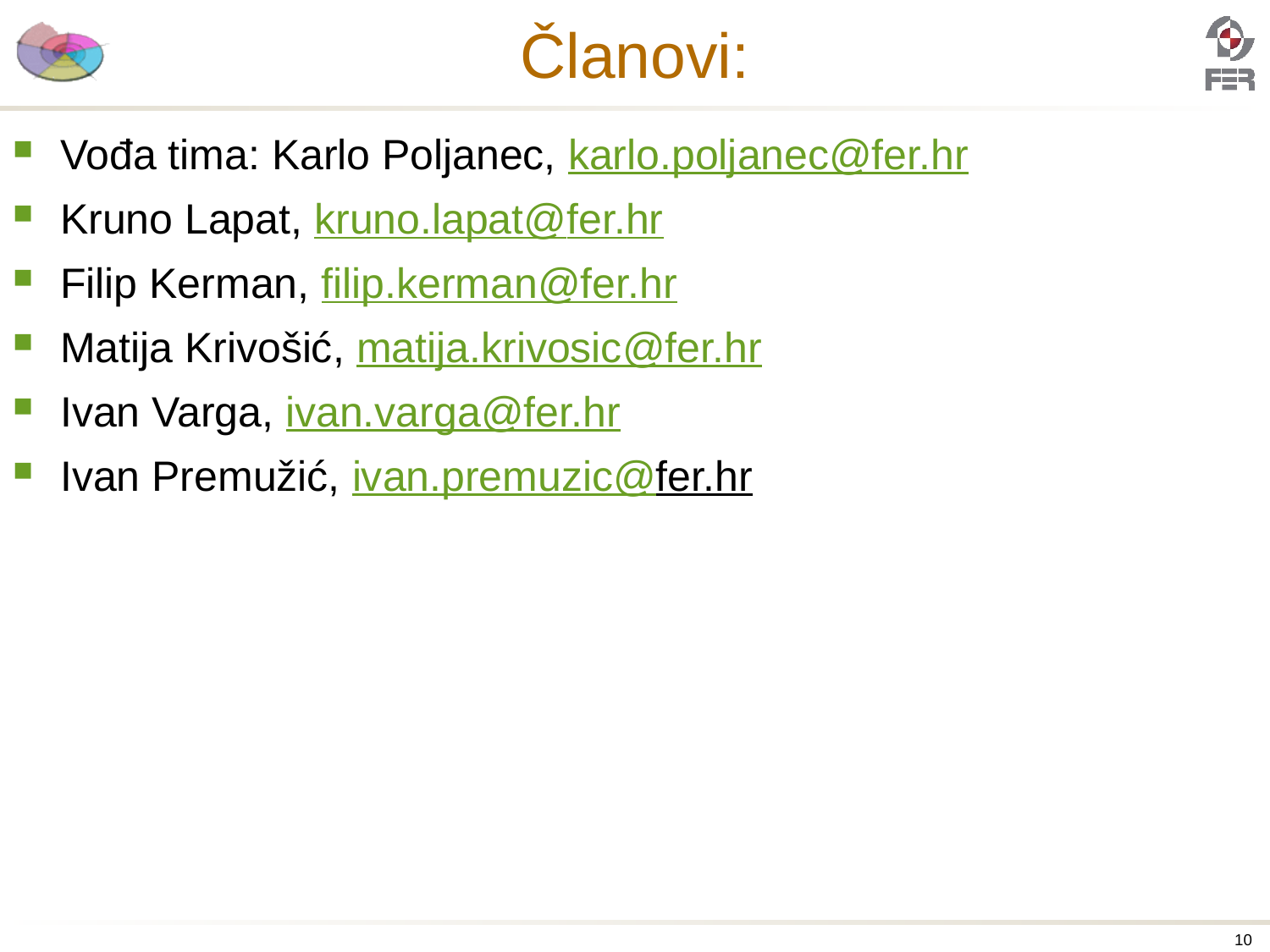

# Članovi:
Vođa tima: Karlo Poljanec, karlo.poljanec@fer.hr
Kruno Lapat, kruno.lapat@fer.hr
Filip Kerman, filip.kerman@fer.hr
Matija Krivošić, matija.krivosic@fer.hr
Ivan Varga, ivan.varga@fer.hr
Ivan Premužić, ivan.premuzic@fer.hr
10